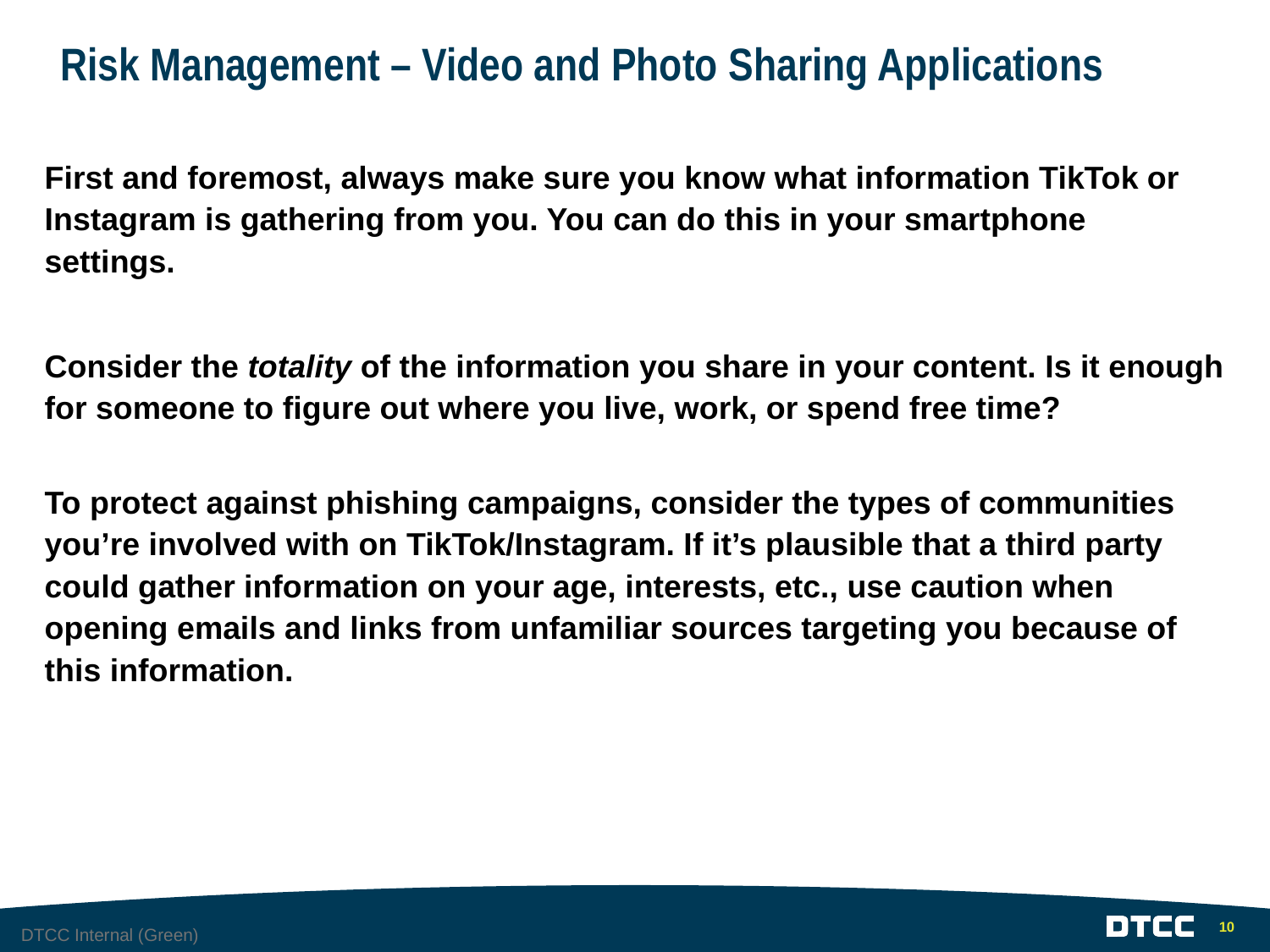

# Risk Management – Video and Photo Sharing Applications

First and foremost, always make sure you know what information TikTok or Instagram is gathering from you. You can do this in your smartphone settings.

Consider the totality of the information you share in your content. Is it enough for someone to figure out where you live, work, or spend free time?
To protect against phishing campaigns, consider the types of communities you’re involved with on TikTok/Instagram. If it’s plausible that a third party could gather information on your age, interests, etc., use caution when opening emails and links from unfamiliar sources targeting you because of this information.

10